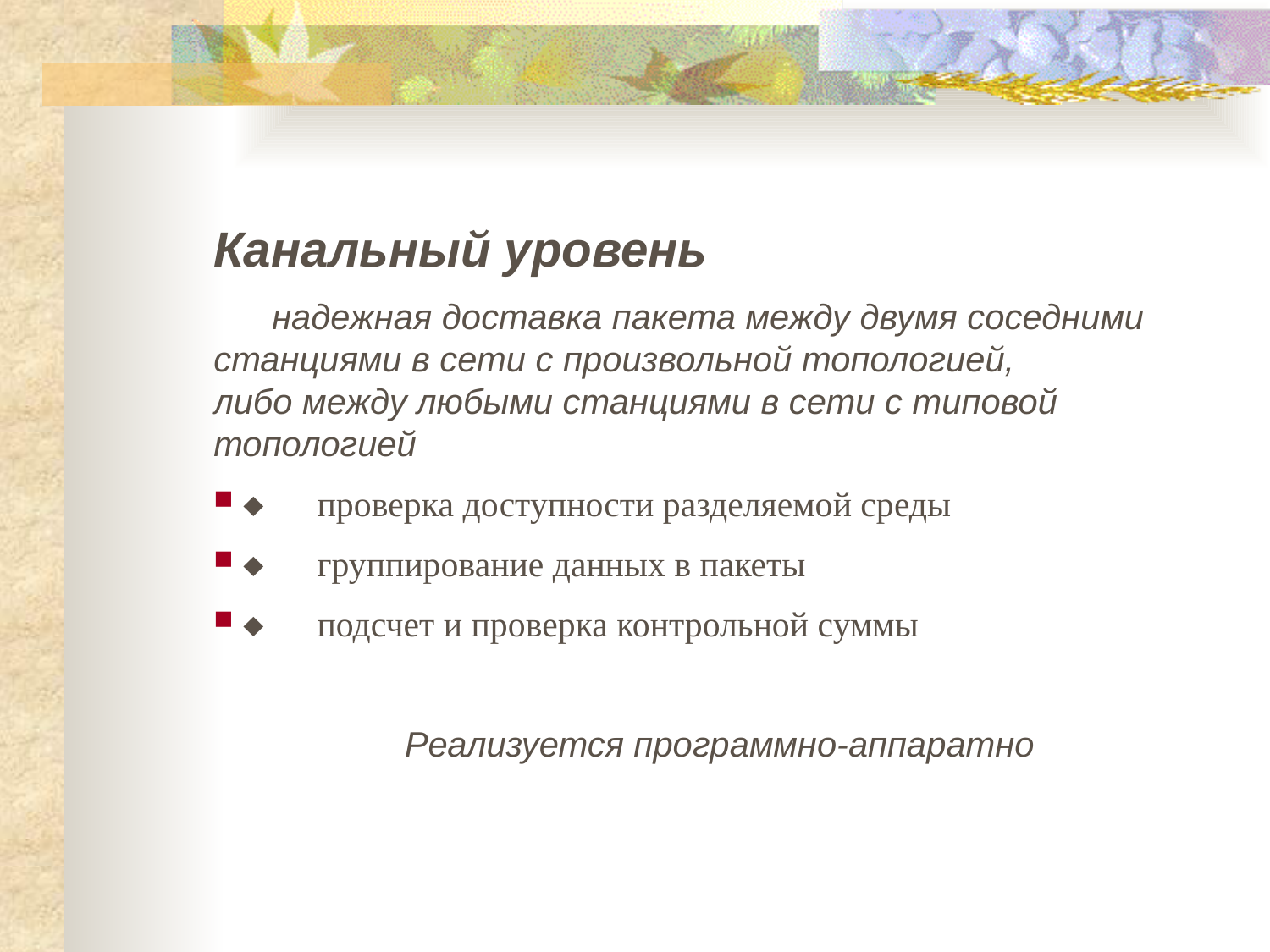

Канальный уровень
      надежная доставка пакета между двумя соседними станциями в сети с произвольной топологией,
либо между любыми станциями в сети с типовой топологией
♦      проверка доступности разделяемой среды
♦      группирование данных в пакеты
♦      подсчет и проверка контрольной суммы

Реализуется программно-аппаратно